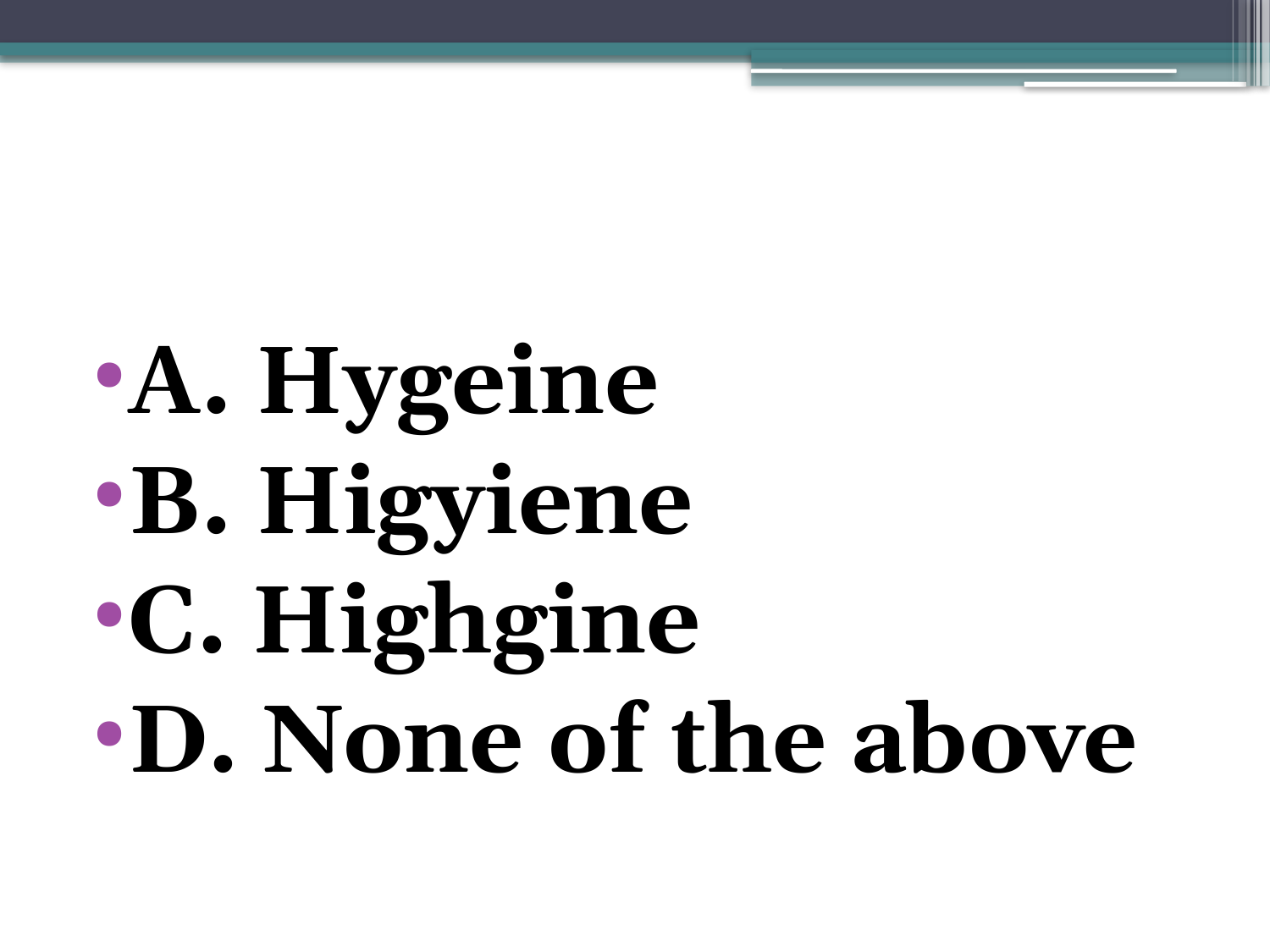

#
A. Hygeine
B. Higyiene
C. Highgine
D. None of the above